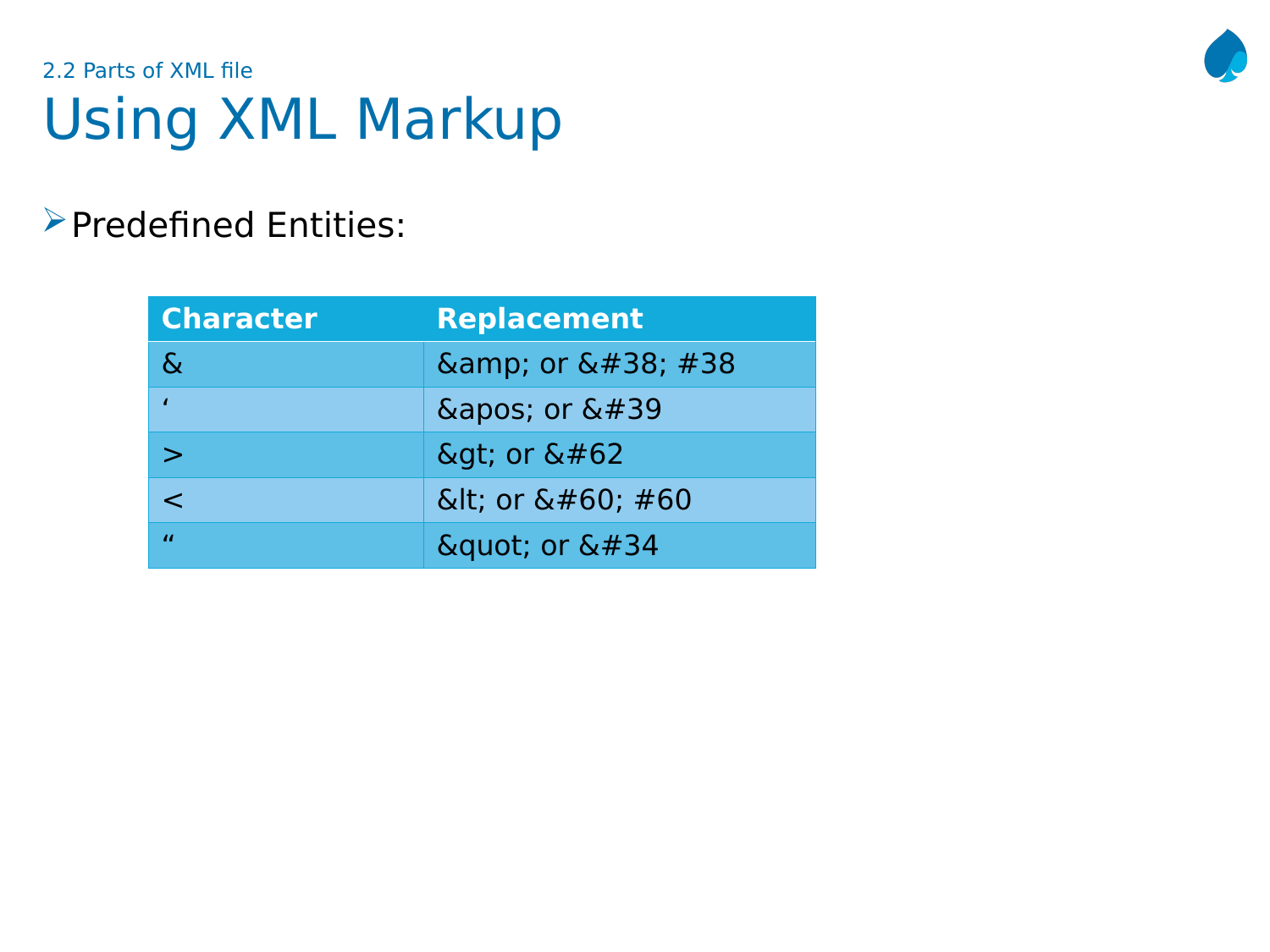

# 2.2 Parts of XML file Using XML Markup
Predefined Entities:

| Character | Replacement |
| --- | --- |
| & | &amp; or &#38; #38 |
| ‘ | &apos; or &#39 |
| > | &gt; or &#62 |
| < | &lt; or &#60; #60 |
| “ | &quot; or &#34 |